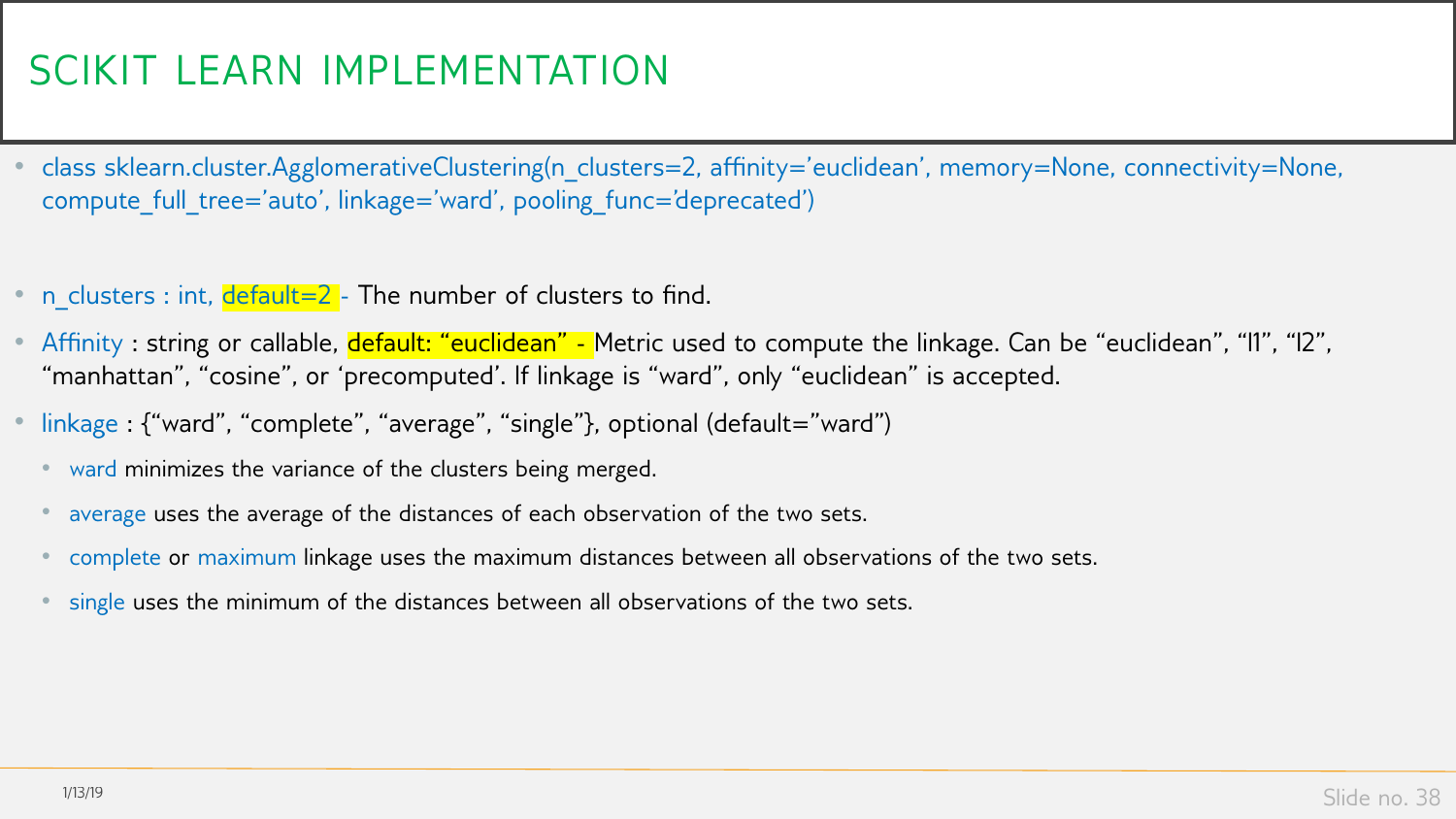

# Scikit learn implementation
class sklearn.cluster.AgglomerativeClustering(n_clusters=2, affinity=’euclidean’, memory=None, connectivity=None, compute_full_tree=’auto’, linkage=’ward’, pooling_func=’deprecated’)

n_clusters : int, default=2 - The number of clusters to find.
Affinity : string or callable, default: “euclidean” - Metric used to compute the linkage. Can be “euclidean”, “l1”, “l2”, “manhattan”, “cosine”, or ‘precomputed’. If linkage is “ward”, only “euclidean” is accepted.
linkage : {“ward”, “complete”, “average”, “single”}, optional (default=”ward”)
ward minimizes the variance of the clusters being merged.
average uses the average of the distances of each observation of the two sets.
complete or maximum linkage uses the maximum distances between all observations of the two sets.
single uses the minimum of the distances between all observations of the two sets.
1/13/19
Slide no. 38